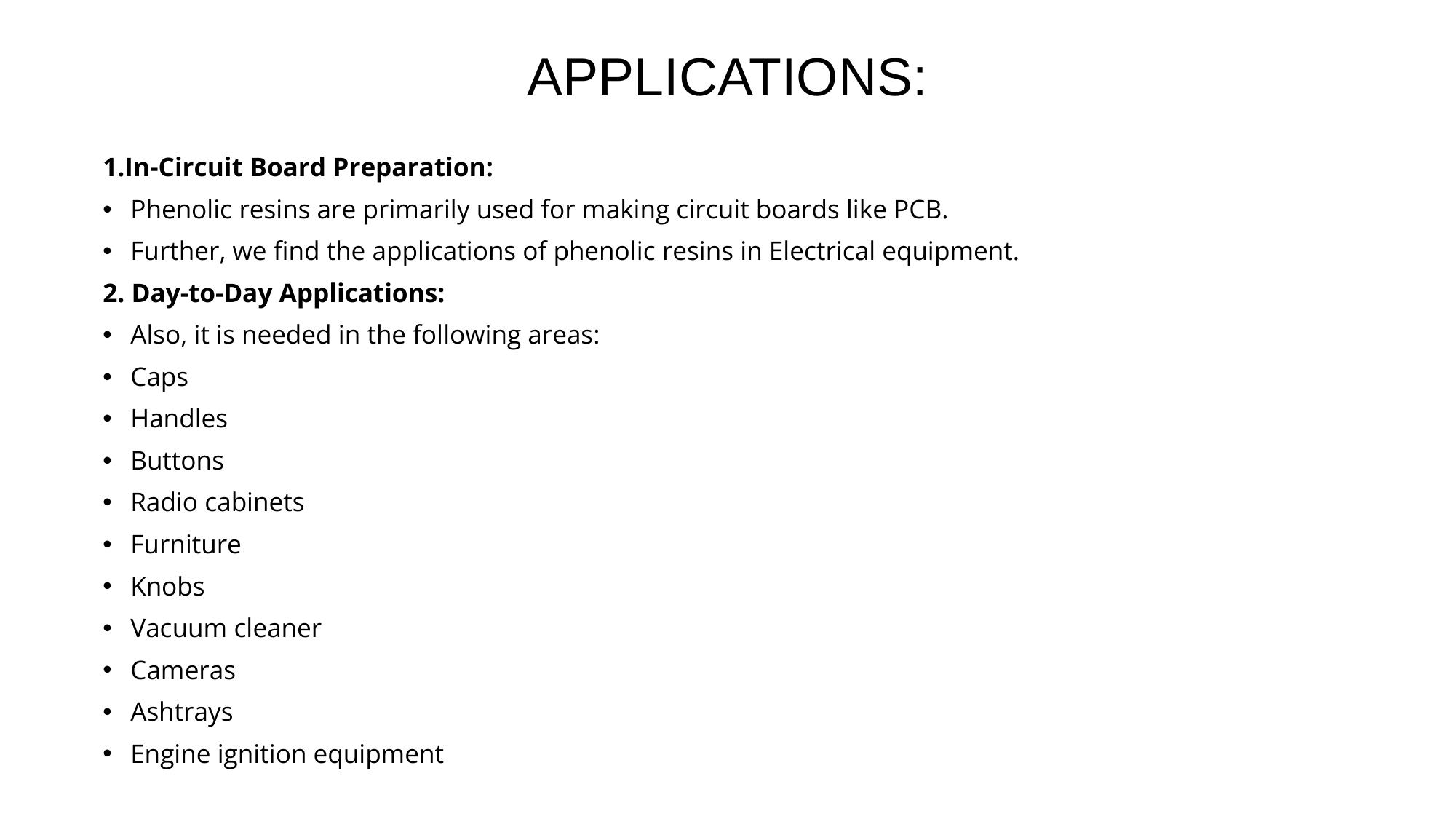

# APPLICATIONS:
1.In-Circuit Board Preparation:
Phenolic resins are primarily used for making circuit boards like PCB.
Further, we find the applications of phenolic resins in Electrical equipment.
2. Day-to-Day Applications:
Also, it is needed in the following areas:
Caps
Handles
Buttons
Radio cabinets
Furniture
Knobs
Vacuum cleaner
Cameras
Ashtrays
Engine ignition equipment